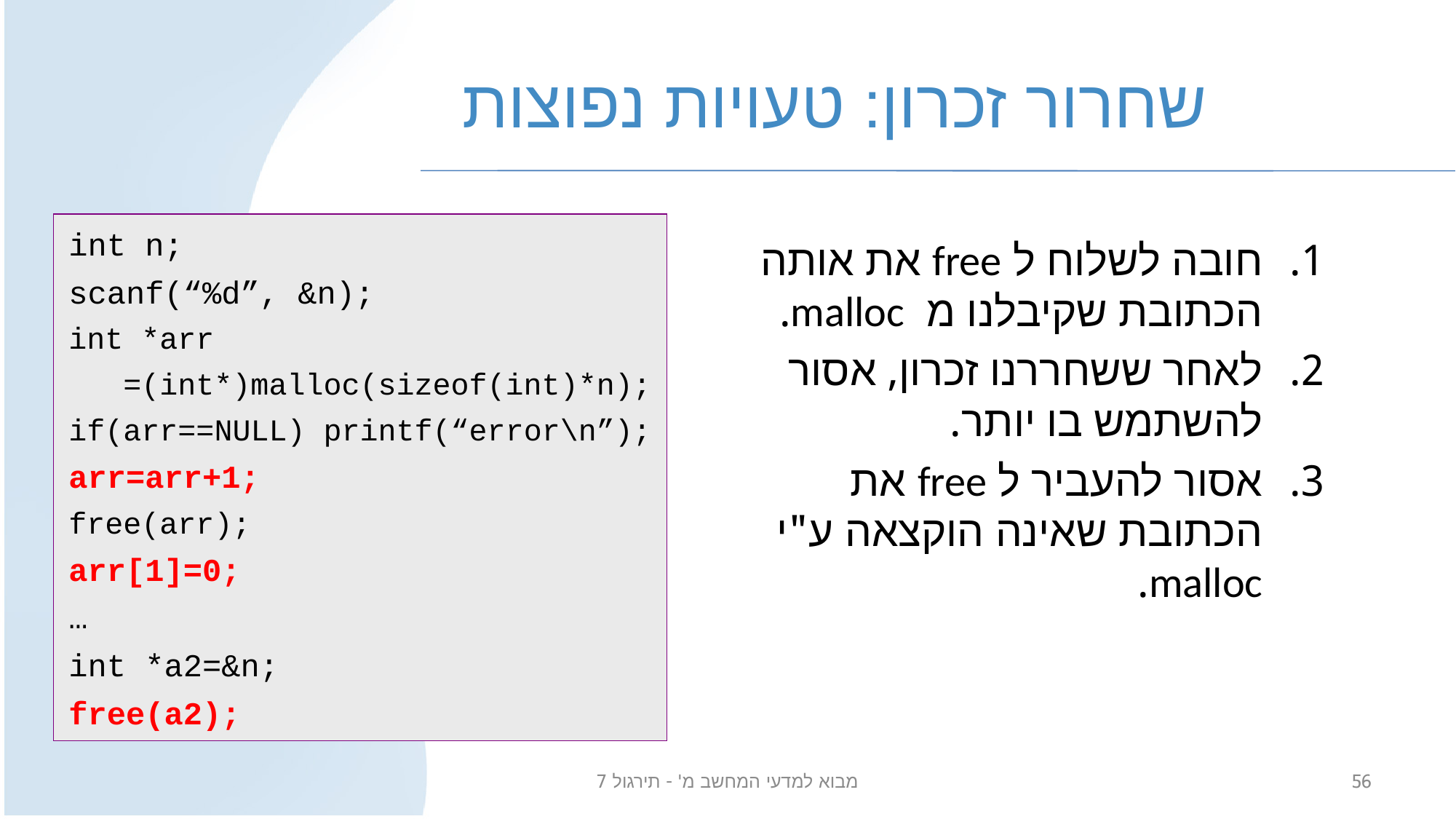

# שחרור זכרון: טעויות נפוצות
int n;
scanf(“%d”, &n);
int *arr
   =(int*)malloc(sizeof(int)*n);
if(arr==NULL) printf(“error\n”);
arr=arr+1;
free(arr);
arr[1]=0;
…
int *a2=&n;
free(a2);
חובה לשלוח ל free את אותה הכתובת שקיבלנו מ  malloc.
לאחר ששחררנו זכרון, אסור להשתמש בו יותר.
אסור להעביר ל free את הכתובת שאינה הוקצאה ע"י malloc.
מבוא למדעי המחשב מ' - תירגול 7
56